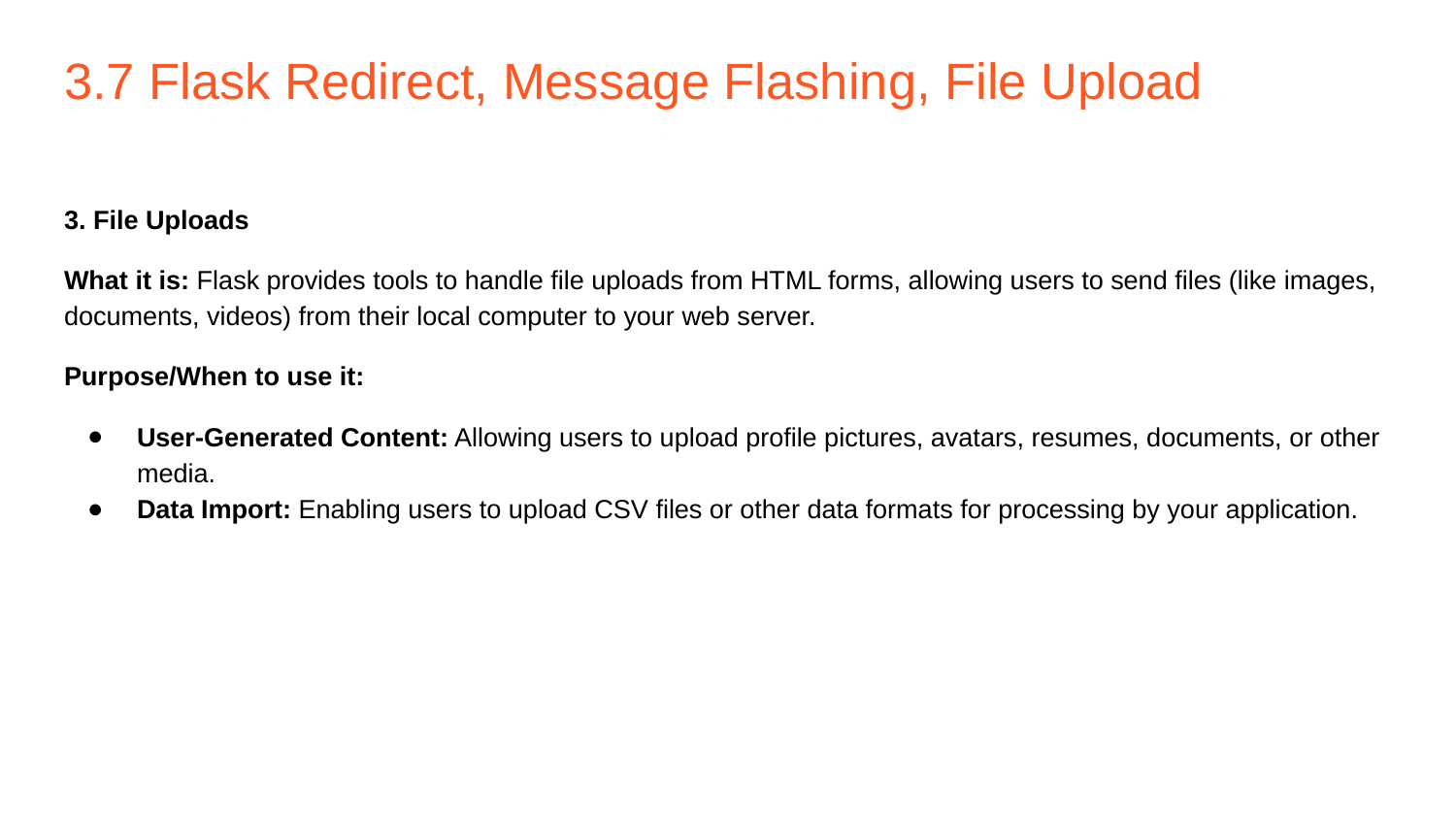

# 3.7 Flask Redirect, Message Flashing, File Upload
3. File Uploads
What it is: Flask provides tools to handle file uploads from HTML forms, allowing users to send files (like images, documents, videos) from their local computer to your web server.
Purpose/When to use it:
User-Generated Content: Allowing users to upload profile pictures, avatars, resumes, documents, or other media.
Data Import: Enabling users to upload CSV files or other data formats for processing by your application.